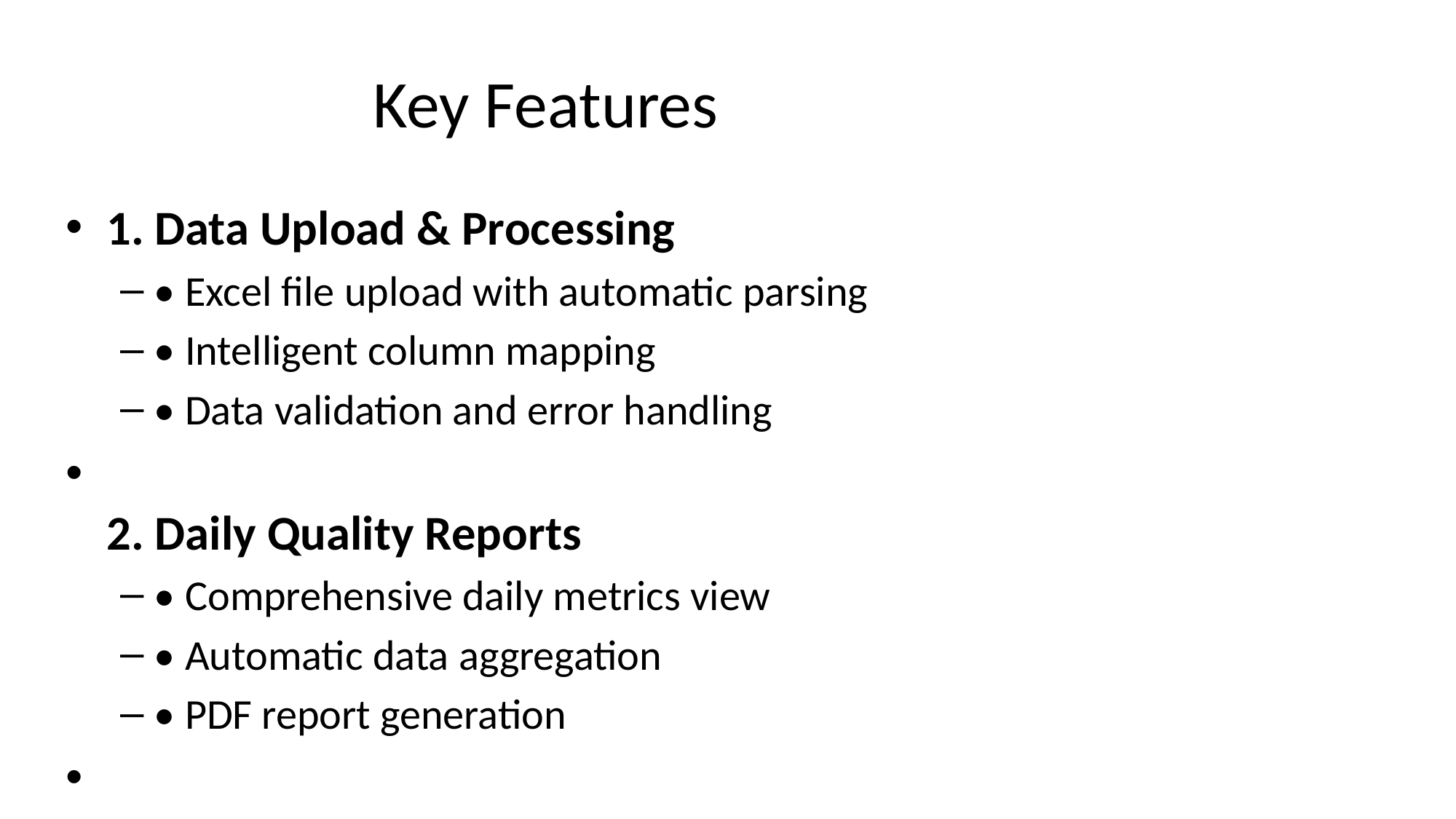

# Key Features
1. Data Upload & Processing
• Excel file upload with automatic parsing
• Intelligent column mapping
• Data validation and error handling
2. Daily Quality Reports
• Comprehensive daily metrics view
• Automatic data aggregation
• PDF report generation
3. Advanced Filtering
• Date range selection
• Shift, Quality, and GSM grade filters
• Multi-criteria filtering